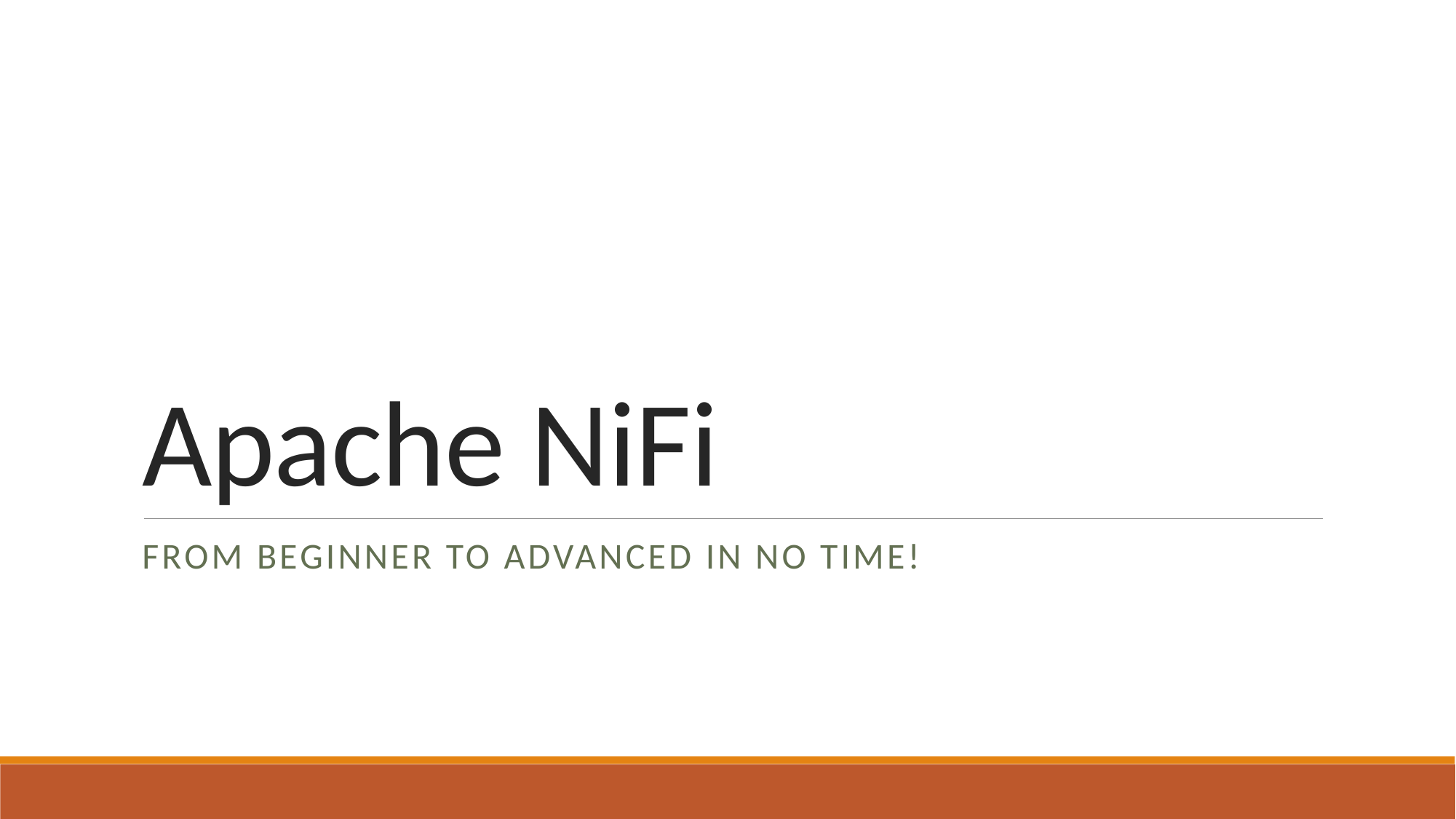

# Apache NiFi
From beginner to advanced in no time!